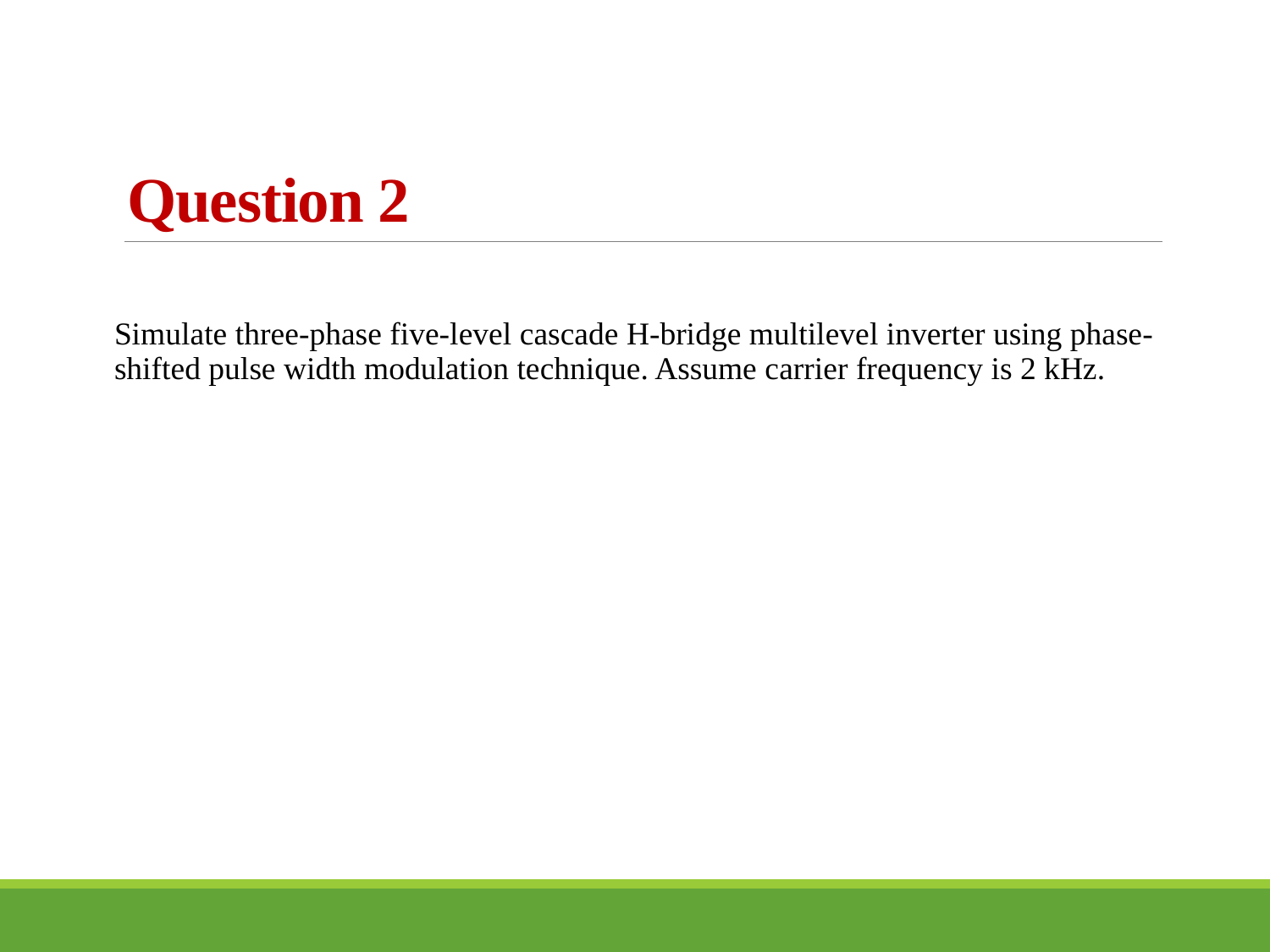

# Question 2
Simulate three-phase five-level cascade H-bridge multilevel inverter using phase-shifted pulse width modulation technique. Assume carrier frequency is 2 kHz.